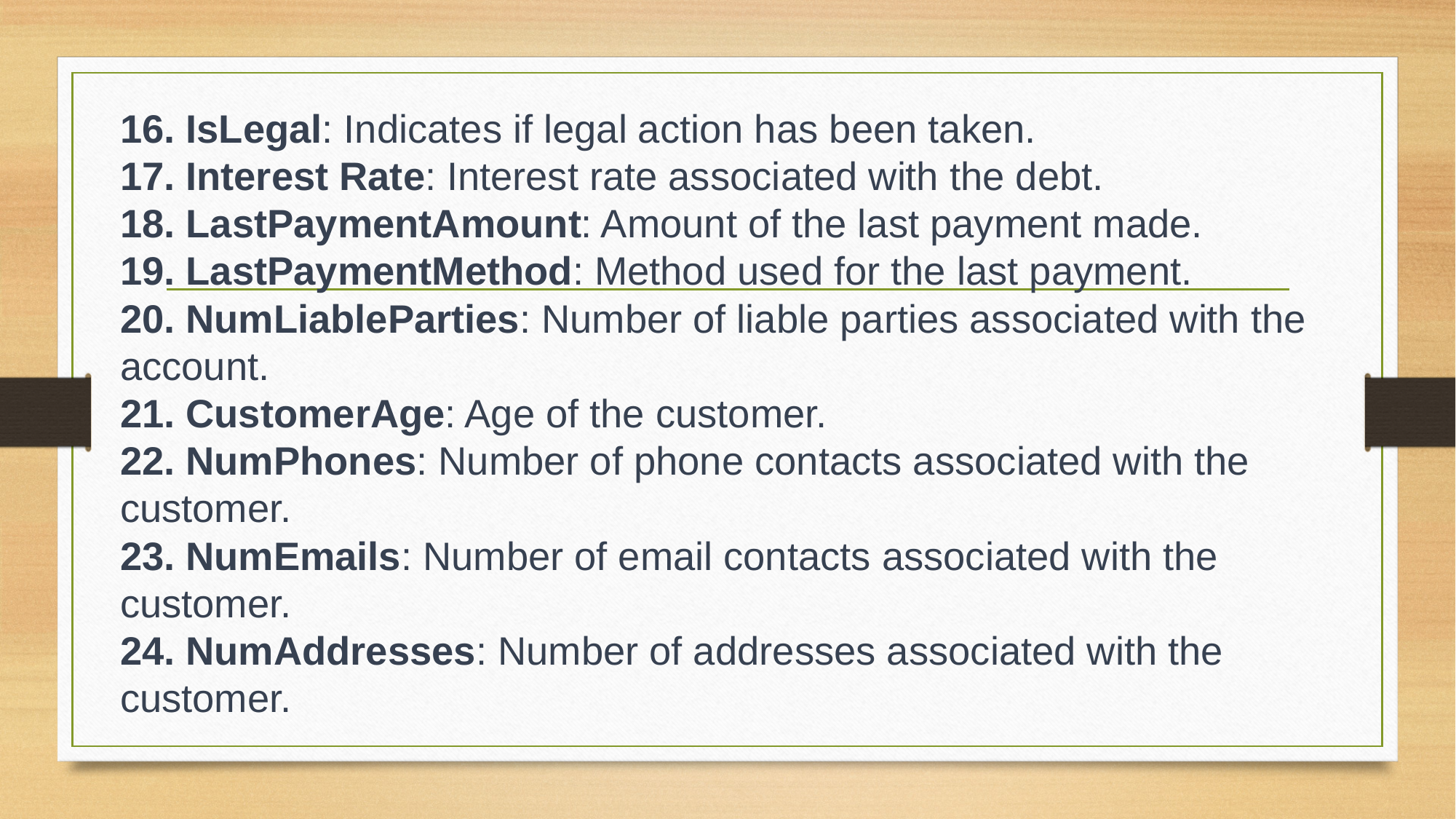

16. IsLegal: Indicates if legal action has been taken.
17. Interest Rate: Interest rate associated with the debt.
18. LastPaymentAmount: Amount of the last payment made.
19. LastPaymentMethod: Method used for the last payment.
20. NumLiableParties: Number of liable parties associated with the account.
21. CustomerAge: Age of the customer.
22. NumPhones: Number of phone contacts associated with the customer.
23. NumEmails: Number of email contacts associated with the customer.
24. NumAddresses: Number of addresses associated with the customer.